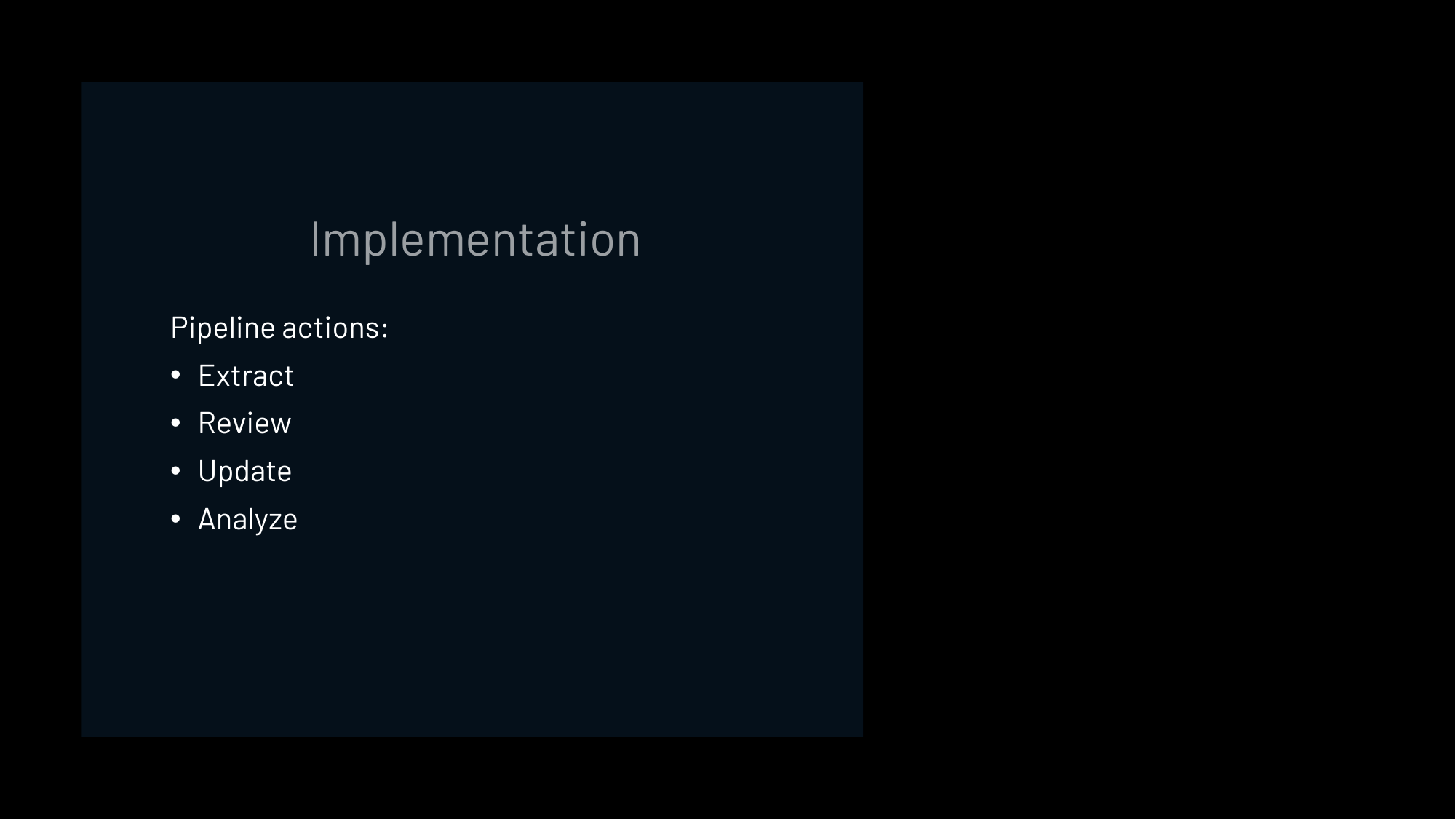

# Implementation
Pipeline actions:
Extract
Review
Update
Analyze